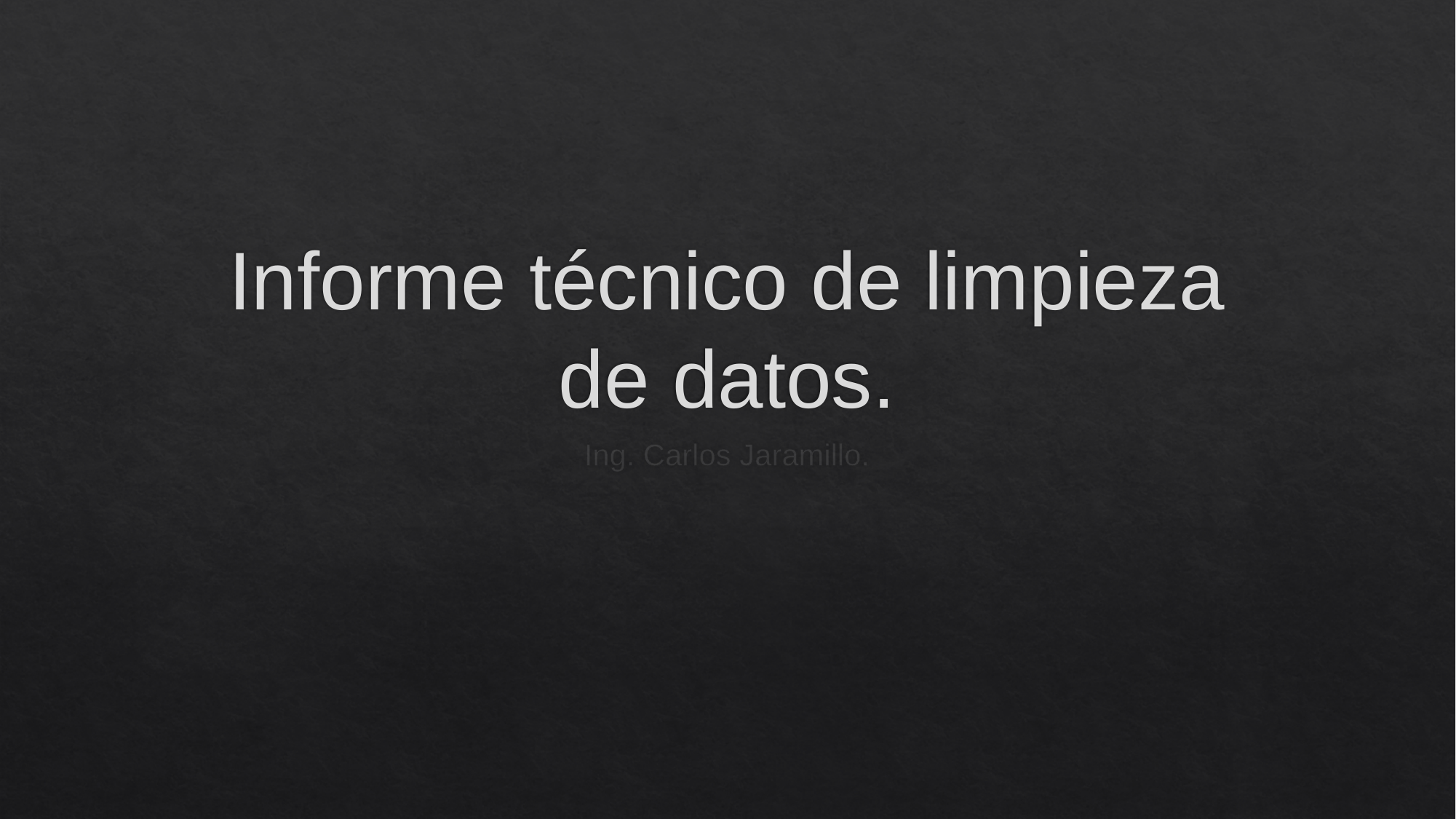

# Informe técnico de limpieza de datos.
Ing. Carlos Jaramillo.